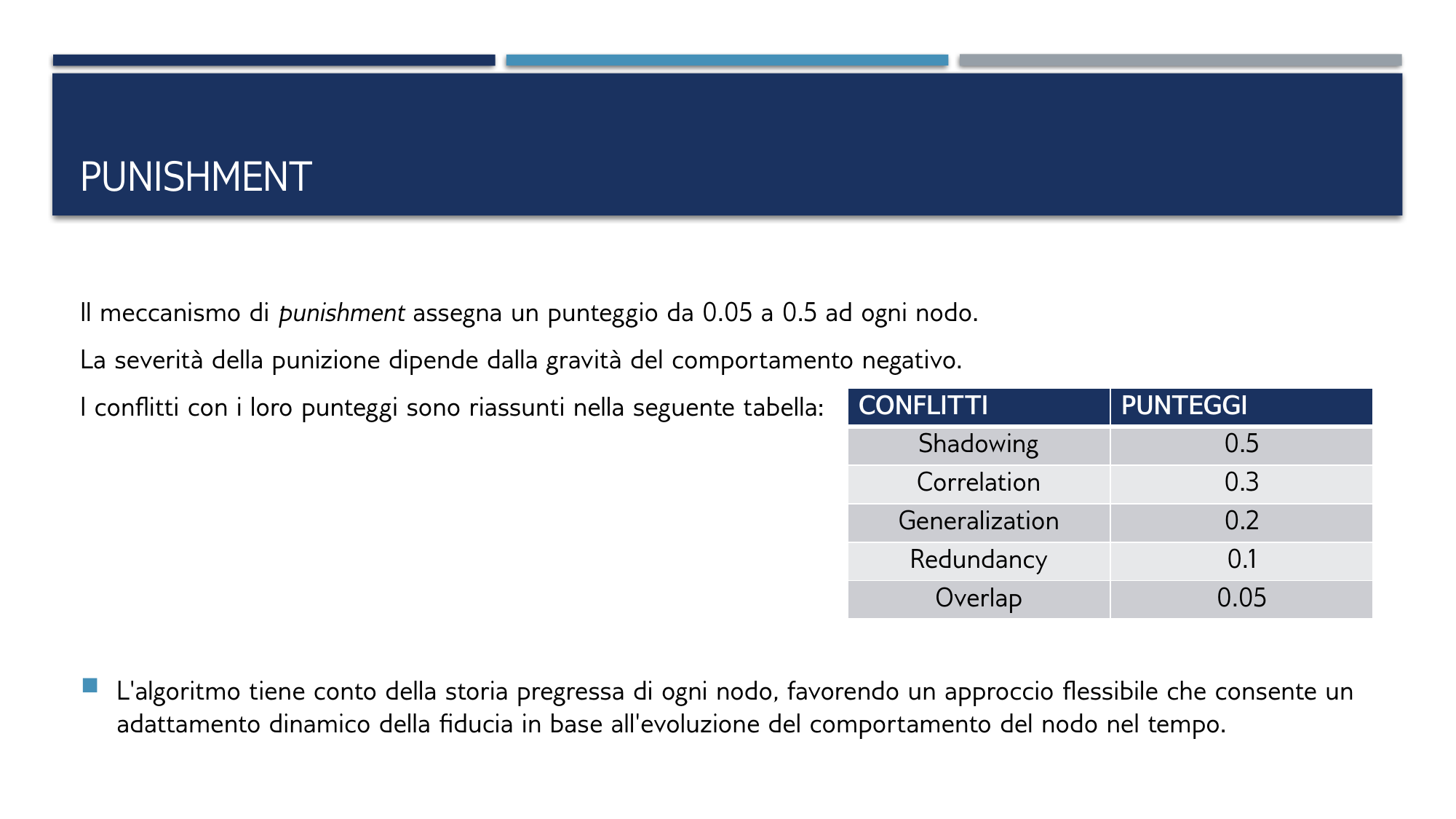

# PUNISHMENT
Il meccanismo di punishment assegna un punteggio da 0.05 a 0.5 ad ogni nodo.
La severità della punizione dipende dalla gravità del comportamento negativo.
I conflitti con i loro punteggi sono riassunti nella seguente tabella:

L'algoritmo tiene conto della storia pregressa di ogni nodo, favorendo un approccio flessibile che consente un adattamento dinamico della fiducia in base all'evoluzione del comportamento del nodo nel tempo.

| CONFLITTI | PUNTEGGI |
| --- | --- |
| Shadowing | 0.5 |
| Correlation | 0.3 |
| Generalization | 0.2 |
| Redundancy | 0.1 |
| Overlap | 0.05 |